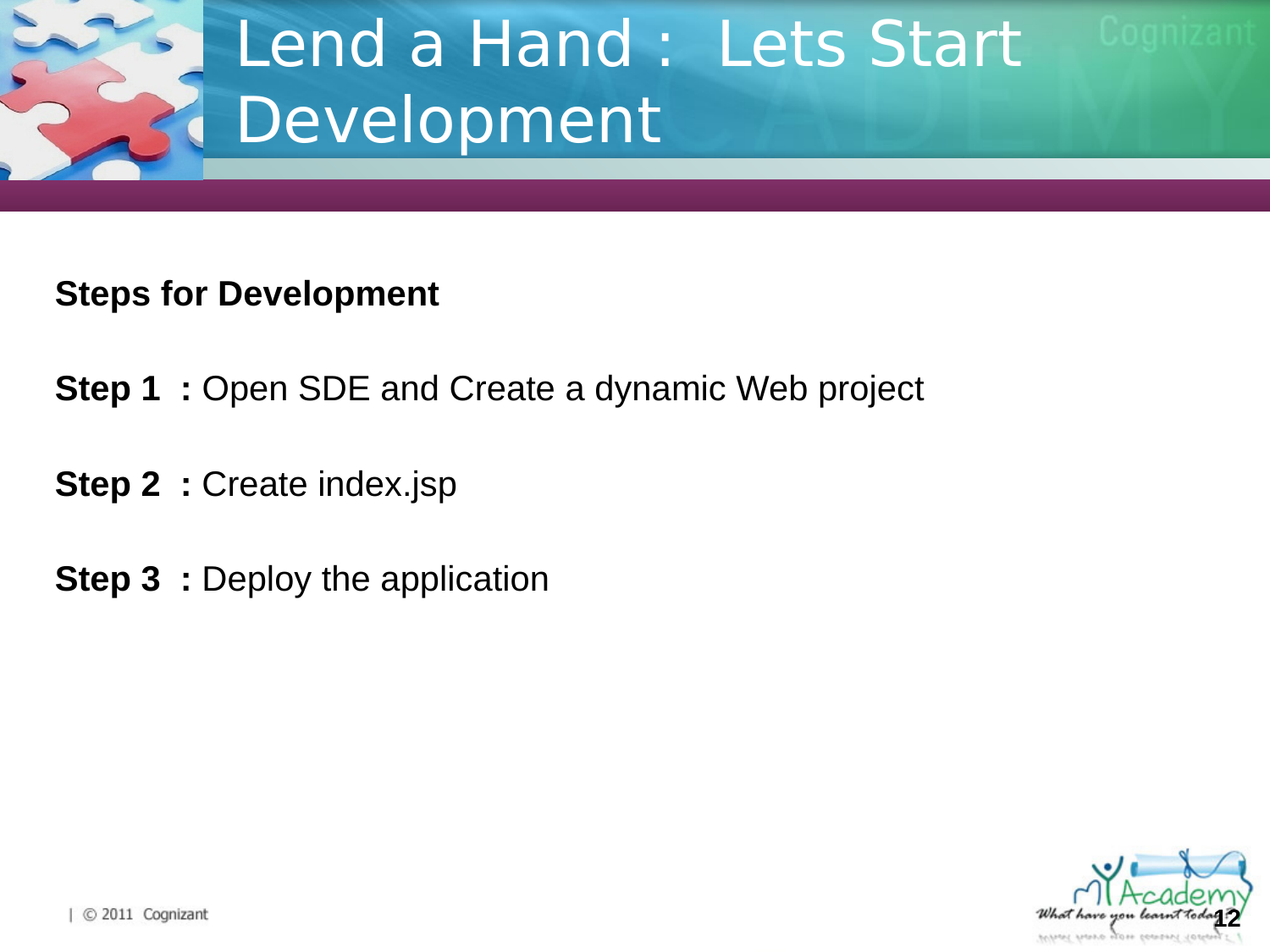

# Lend a Hand :  Lets Start Development
Steps for Development
Step 1  : Open SDE and Create a dynamic Web project
Step 2  : Create index.jsp
Step 3  : Deploy the application

12